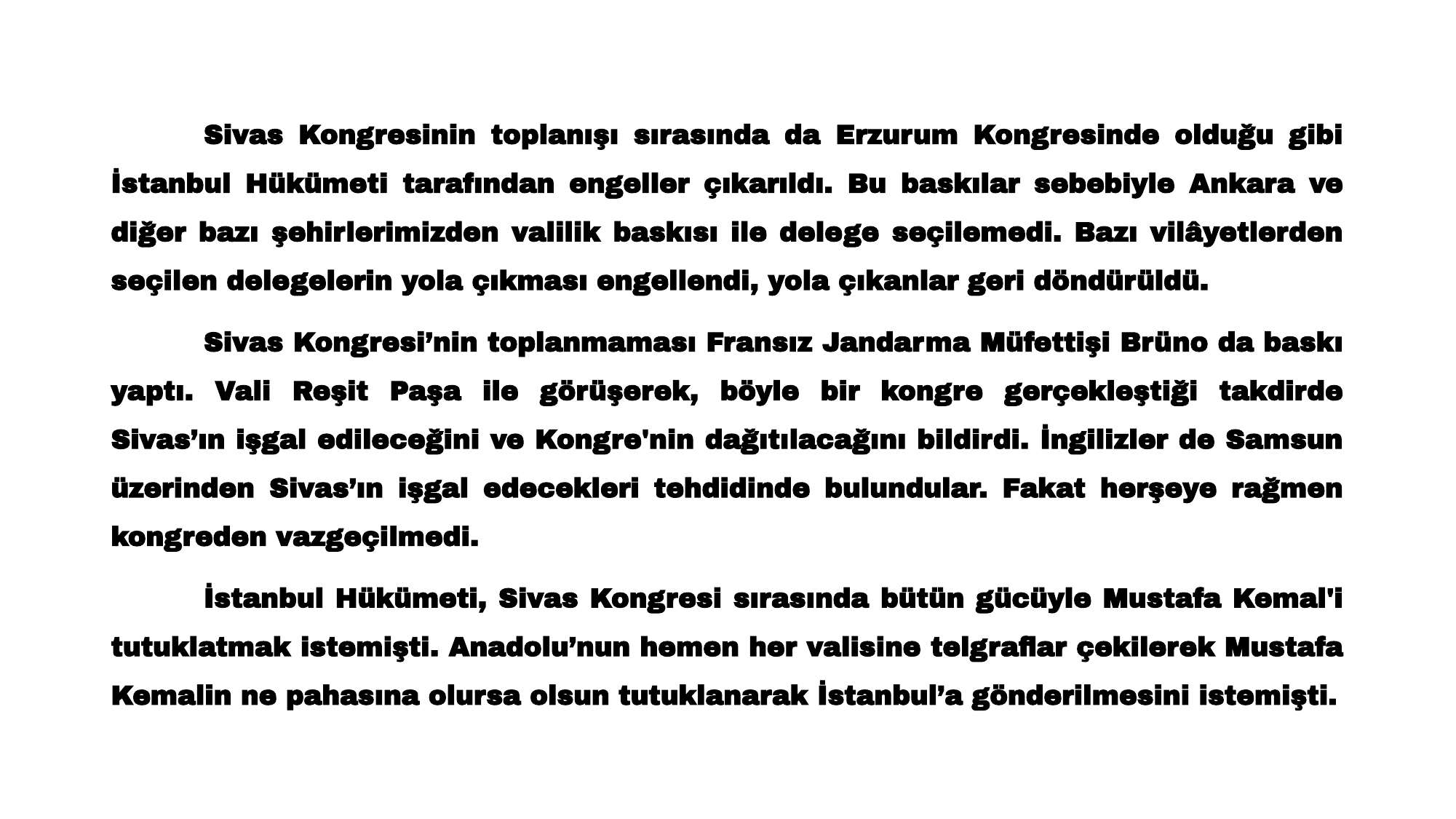

#
	Sivas Kongresinin toplanışı sırasında da Erzurum Kongresinde olduğu gibi İstanbul Hükümeti tarafından engeller çıkarıldı. Bu baskılar sebebiyle Ankara ve diğer bazı şehirlerimizden valilik baskısı ile delege seçilemedi. Bazı vilâyetlerden seçilen delegelerin yola çıkması engellendi, yola çıkanlar geri döndürüldü.
	Sivas Kongresi’nin toplanmaması Fransız Jandarma Müfettişi Brüno da baskı yaptı. Vali Reşit Paşa ile görüşerek, böyle bir kongre gerçekleştiği takdirde Sivas’ın işgal edileceğini ve Kongre'nin dağıtılacağını bildirdi. İngilizler de Samsun üzerinden Sivas’ın işgal edecekleri tehdidinde bulundular. Fakat herşeye rağmen kongreden vazgeçilmedi.
	İstanbul Hükümeti, Sivas Kongresi sırasında bütün gücüyle Mustafa Kemal'i tutuklatmak istemişti. Anadolu’nun hemen her valisine telgraflar çekilerek Mustafa Kemalin ne pahasına olursa olsun tutuklanarak İstanbul’a gönderilmesini istemişti.